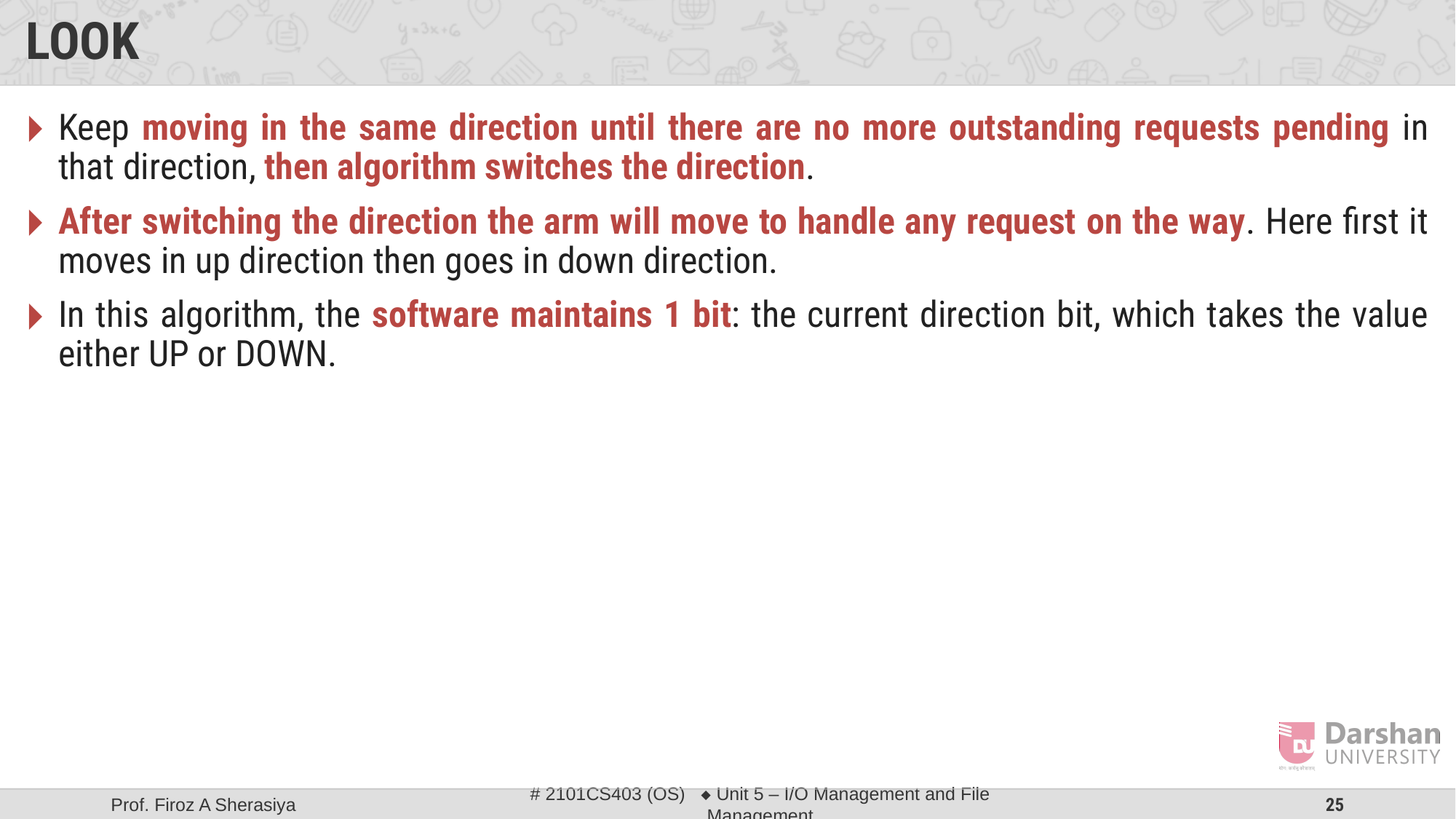

# LOOK
Keep moving in the same direction until there are no more outstanding requests pending in that direction, then algorithm switches the direction.
After switching the direction the arm will move to handle any request on the way. Here first it moves in up direction then goes in down direction.
In this algorithm, the software maintains 1 bit: the current direction bit, which takes the value either UP or DOWN.